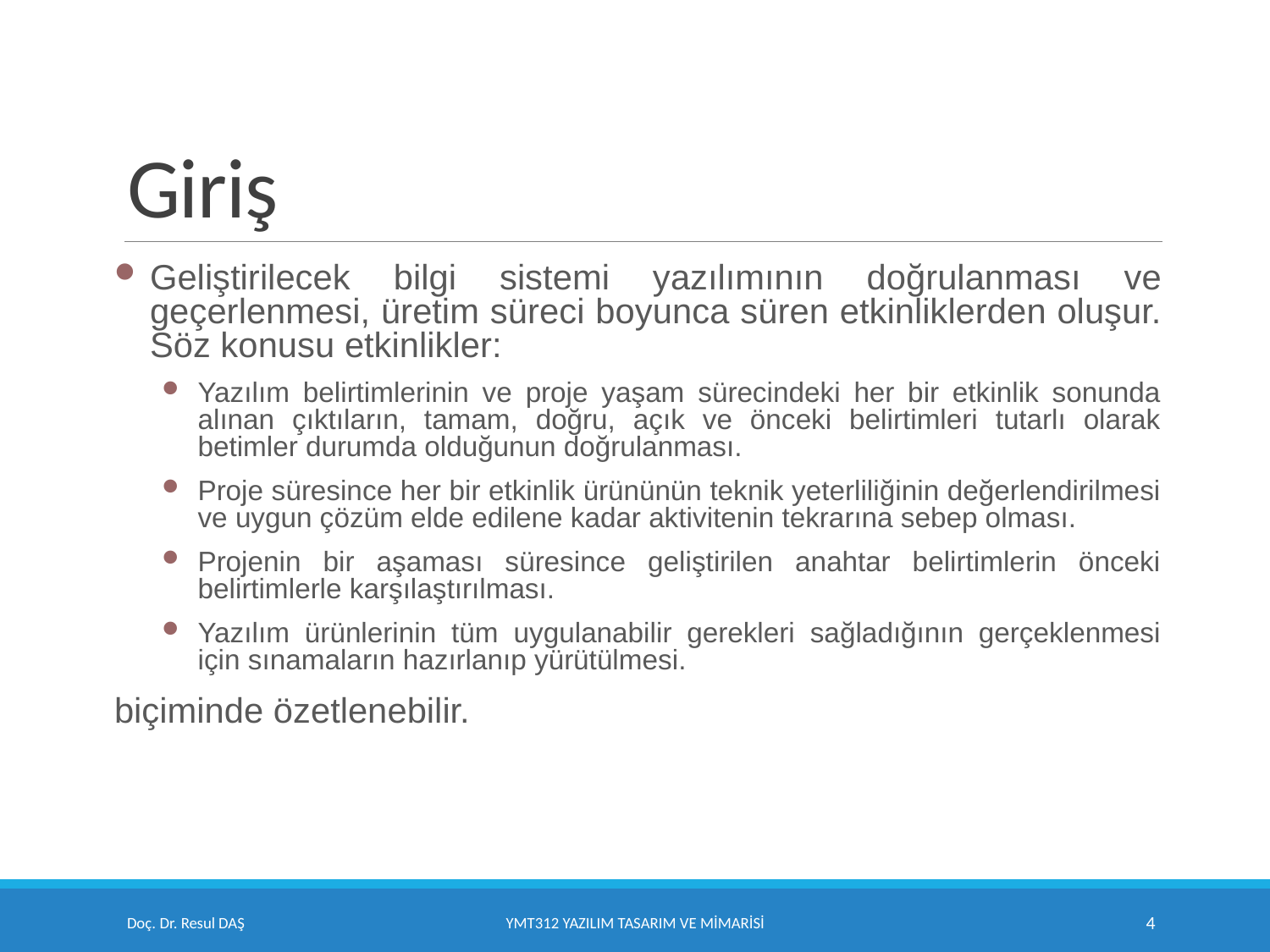

# Giriş
Geliştirilecek bilgi sistemi yazılımının doğrulanması ve geçerlenmesi, üretim süreci boyunca süren etkinliklerden oluşur. Söz konusu etkinlikler:
Yazılım belirtimlerinin ve proje yaşam sürecindeki her bir etkinlik sonunda alınan çıktıların, tamam, doğru, açık ve önceki belirtimleri tutarlı olarak betimler durumda olduğunun doğrulanması.
Proje süresince her bir etkinlik ürününün teknik yeterliliğinin değerlendirilmesi ve uygun çözüm elde edilene kadar aktivitenin tekrarına sebep olması.
Projenin bir aşaması süresince geliştirilen anahtar belirtimlerin önceki belirtimlerle karşılaştırılması.
Yazılım ürünlerinin tüm uygulanabilir gerekleri sağladığının gerçeklenmesi için sınamaların hazırlanıp yürütülmesi.
biçiminde özetlenebilir.

Doç. Dr. Resul DAŞ
YMT312 Yazılım Tasarım ve Mimarisi
4